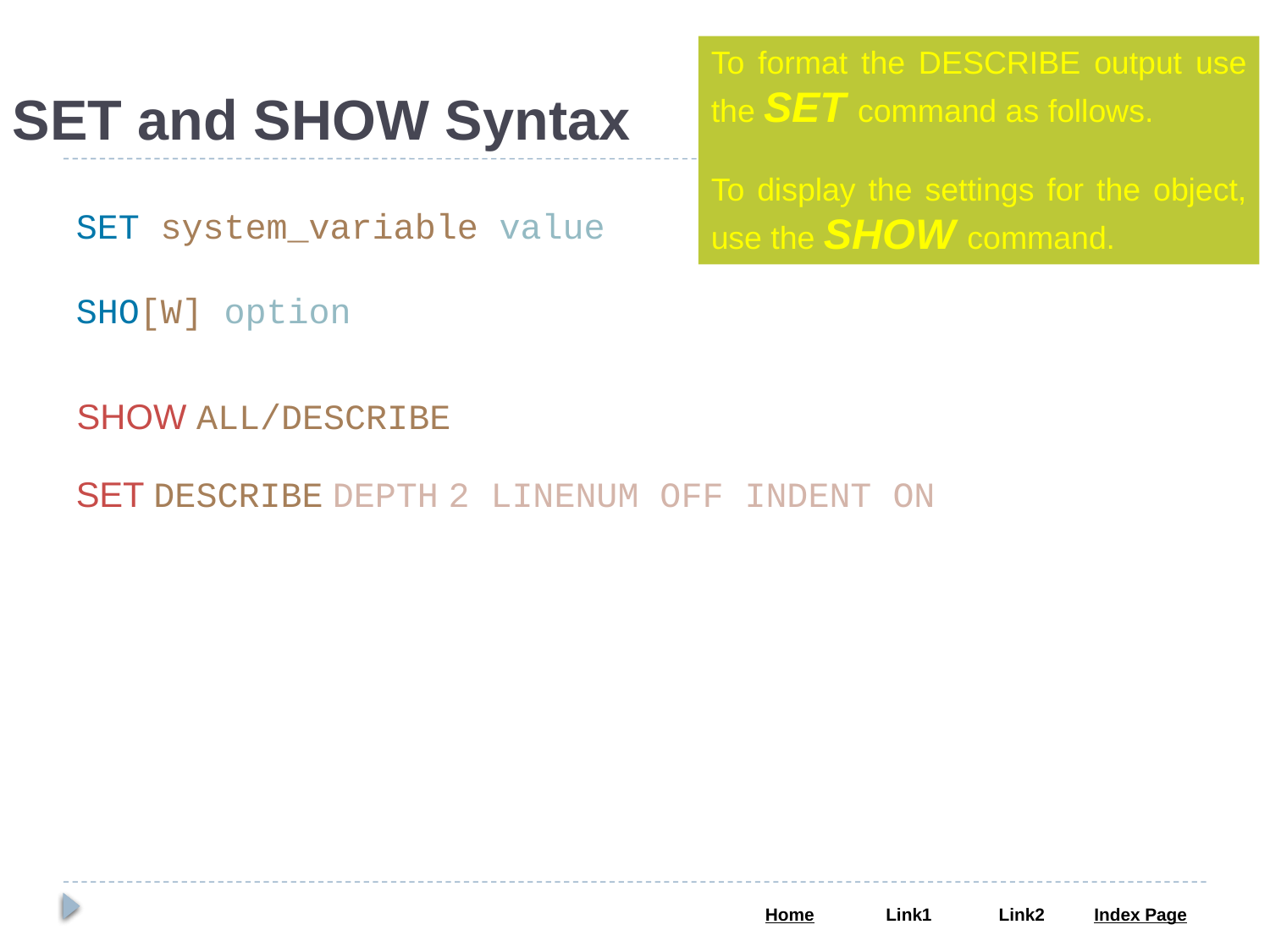

# SET and SHOW Syntax
To format the DESCRIBE output use the SET command as follows.

To display the settings for the object, use the SHOW command.
SET system_variable value

SHO[W] option
SHOW ALL/DESCRIBE
SET DESCRIBE DEPTH 2 LINENUM OFF INDENT ON